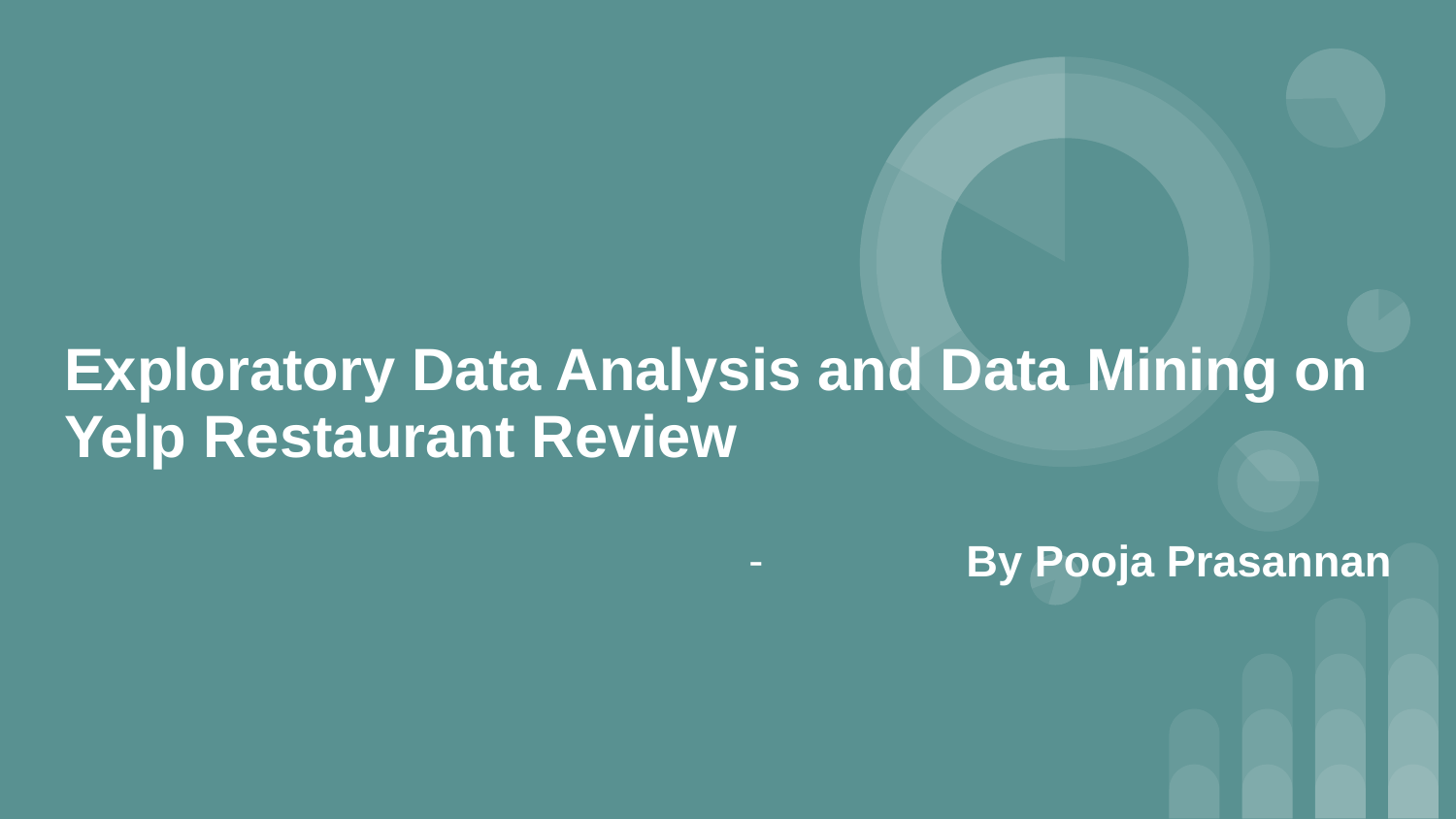

# Exploratory Data Analysis and Data Mining on
Yelp Restaurant Review

By Pooja Prasannan